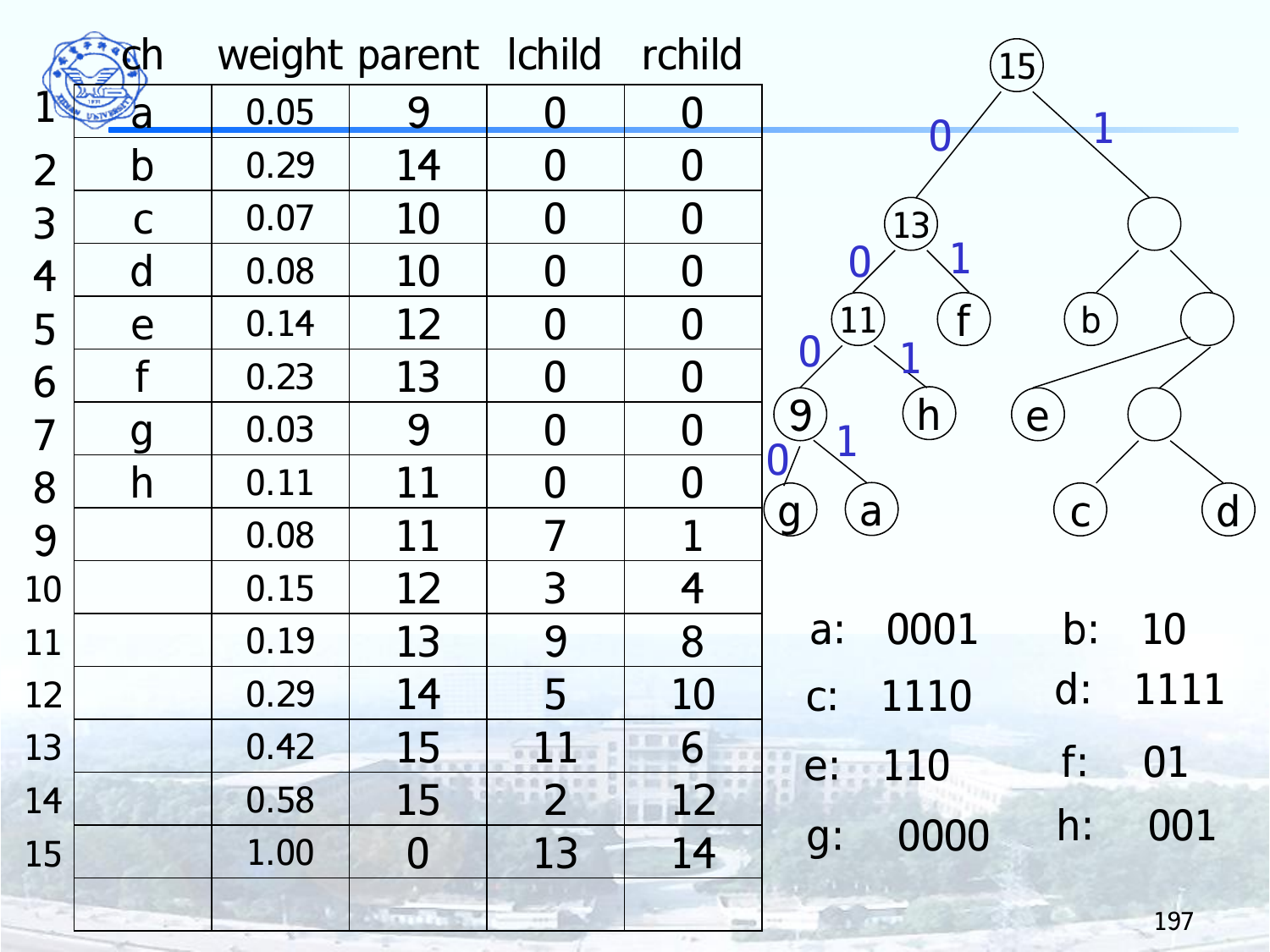

ch
weight
parent
lchild
rchild
15
1
a
0.05
9
0
0

1
0
2
b
0.29
14
0
0
3
c
0.07
10
0
0
13

1
0
4
d
0.08
10
0
0

11
f
b

5
e
0.14
12
0
0
0
1

6
f
0.23
13
0
0
h
9
e

7
g
0.03
9
0
0
1
0

8
h
0.11
11
0
0
a
g
c
d
9

0.08
11
7
1
10

0.15
12
3
4
a:   0001
b:   10
11

0.19

13

9

8
d:   1111
c:   1110
12

0.29
14
5
10
13

0.42
15
11
6
f:    01
e:   110
14

0.58
15
2
12
h:    001
 g:    0000
15

1.00
0
13
14
197